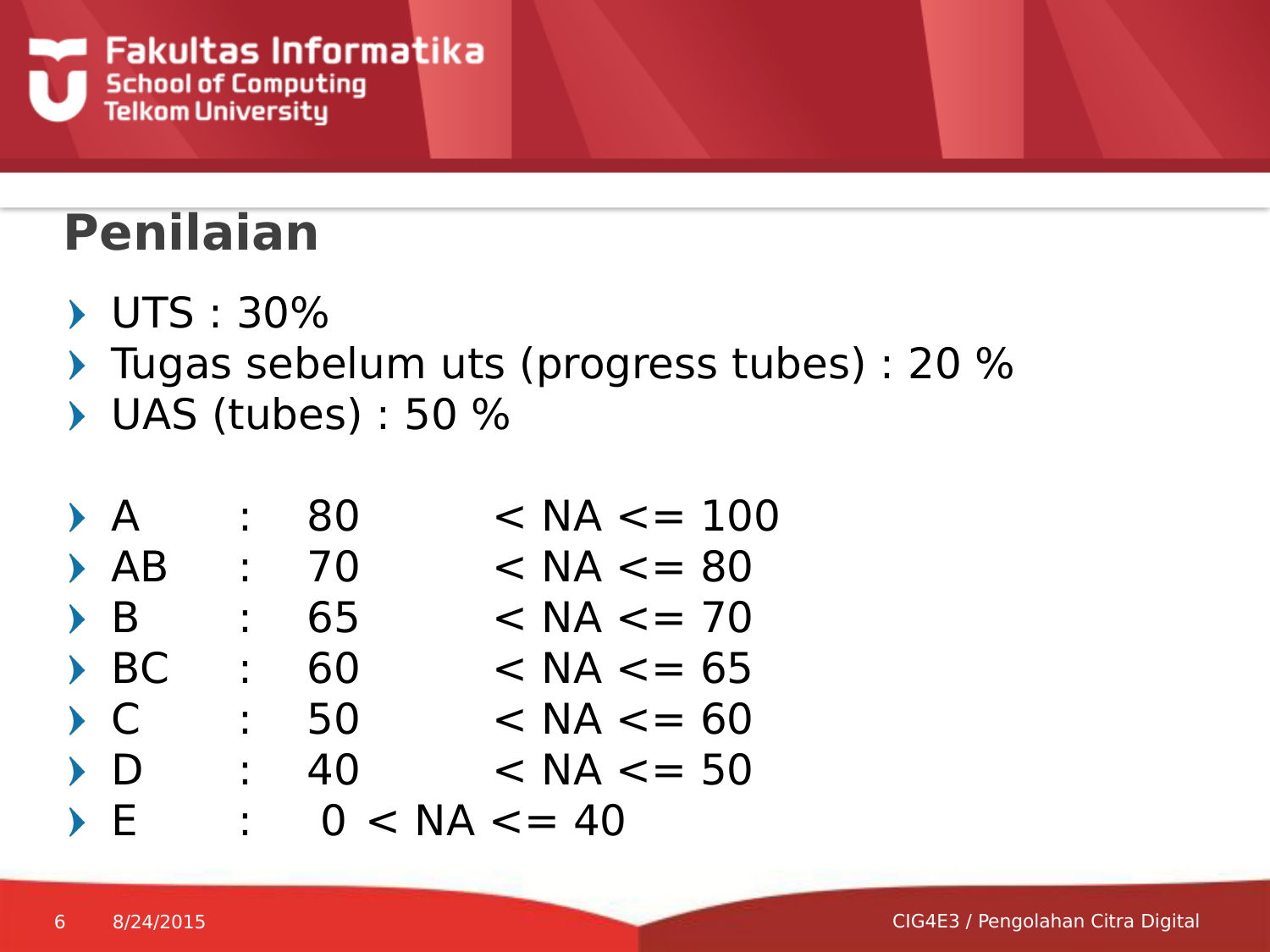

# Penilaian
UTS : 30%
Tugas sebelum uts (progress tubes) : 20 %
UAS (tubes) : 50 %

A	:    80 	< NA <= 100
AB	:    70 	< NA <= 80
B	:    65 	< NA <= 70
BC	:    60 	< NA <= 65
C	:    50 	< NA <= 60
D	:    40 	< NA <= 50
E	:     0 	< NA <= 40

6
8/24/2015